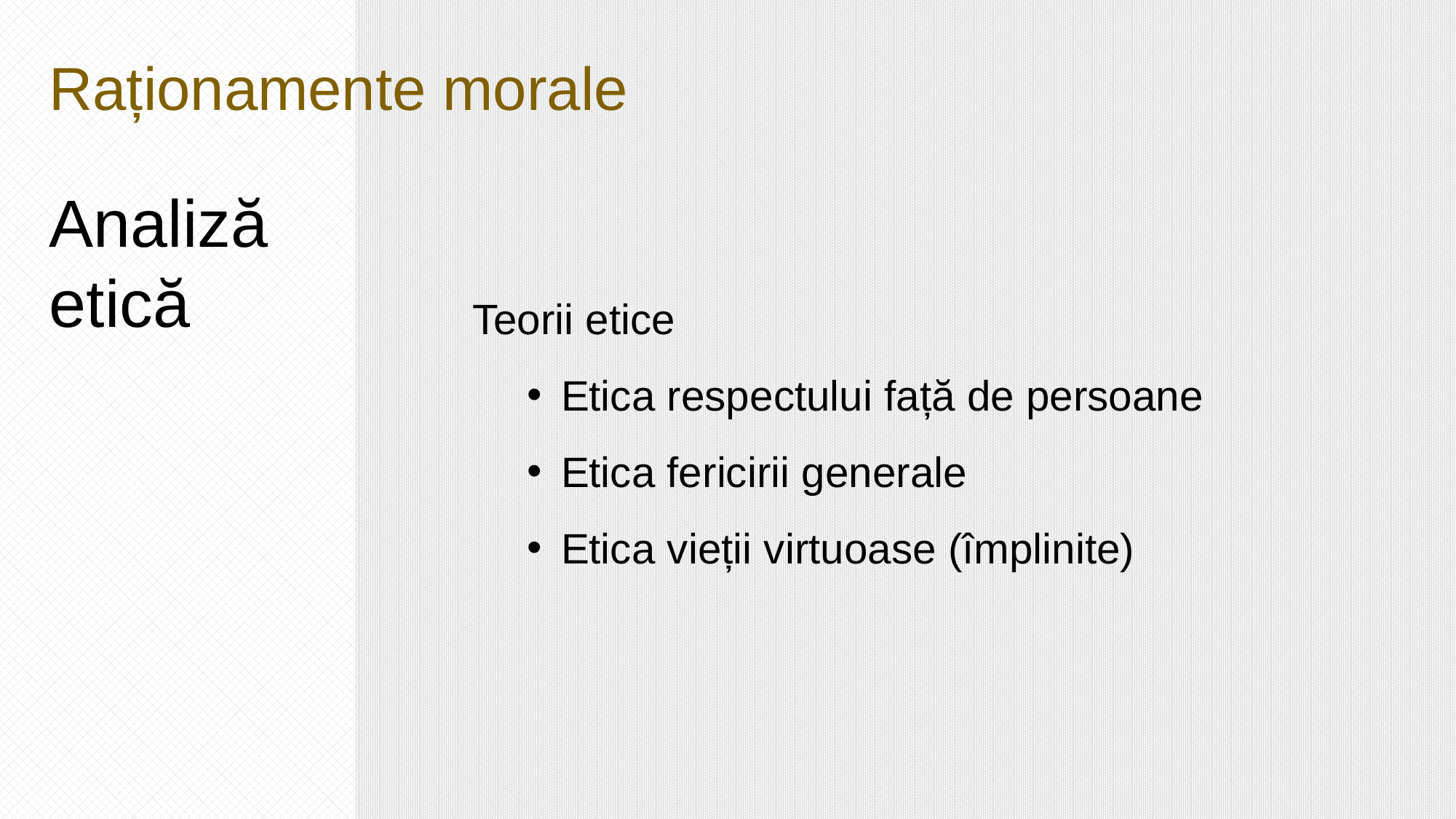

Raționamente morale
Analiză etică
Teorii etice
Etica respectului față de persoane
Etica fericirii generale
Etica vieții virtuoase (împlinite)